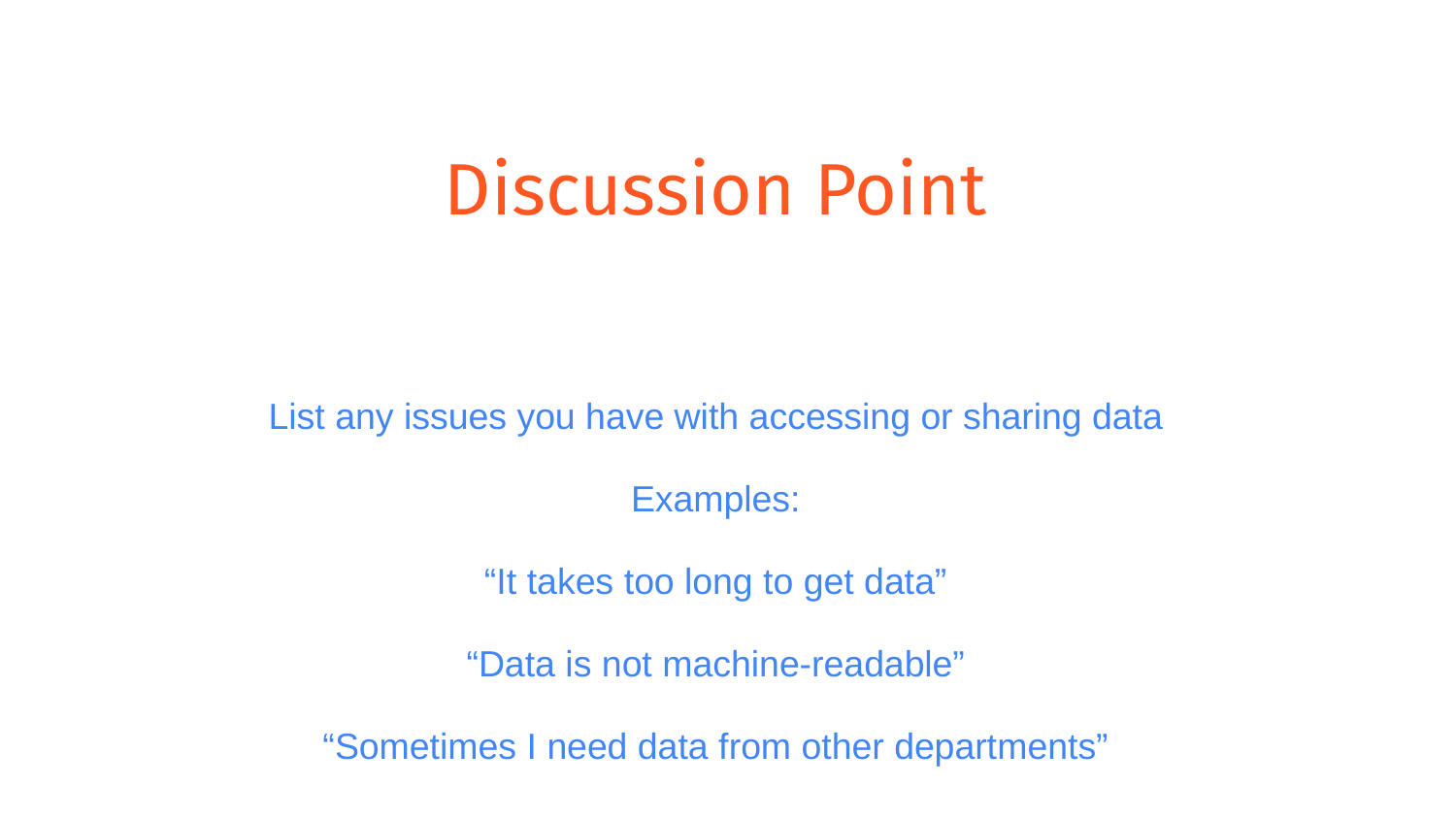

# Discussion Point
List any issues you have with accessing or sharing data
Examples:
“It takes too long to get data”
“Data is not machine-readable”
“Sometimes I need data from other departments”